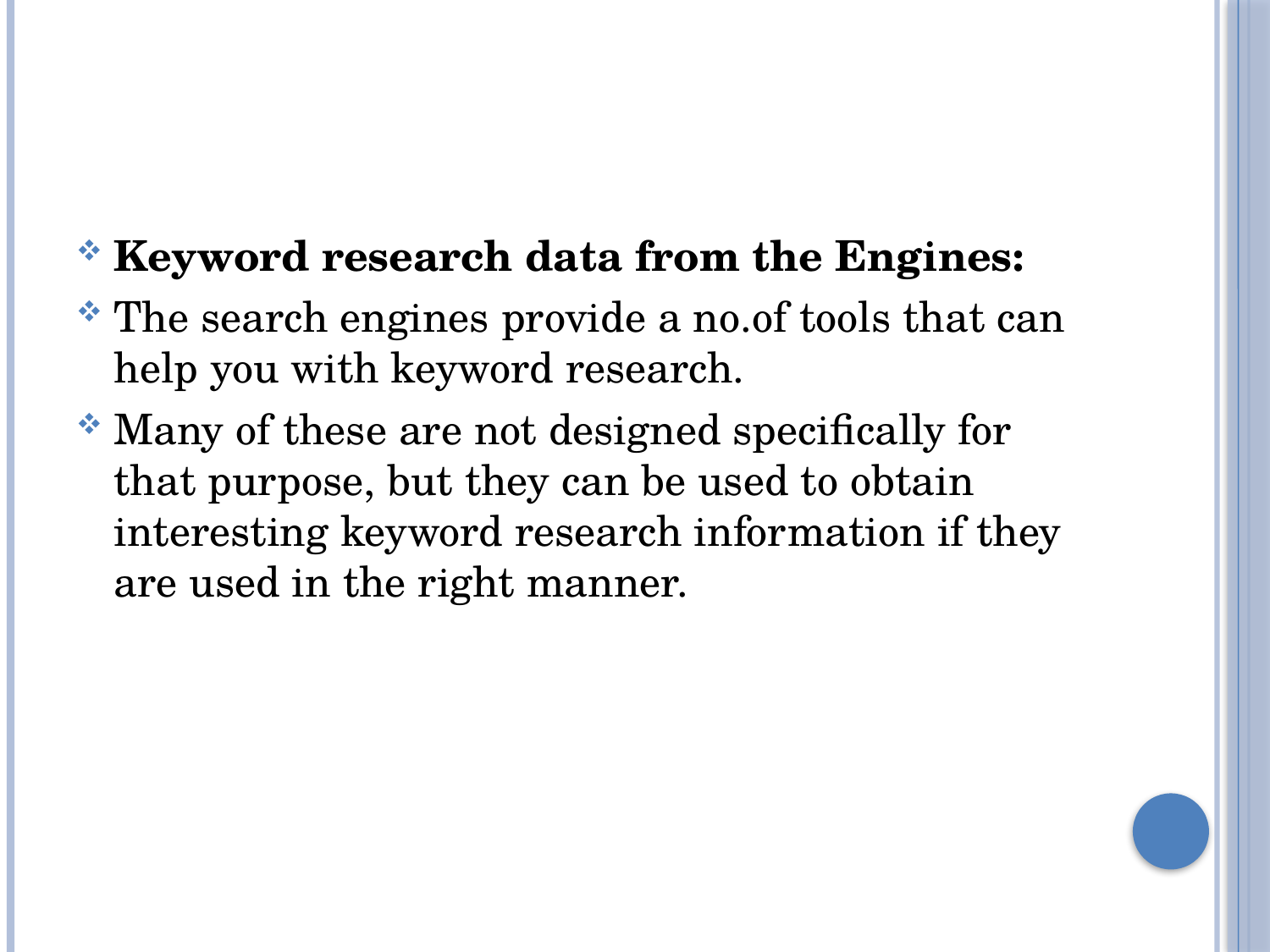

#
Keyword research data from the Engines:
The search engines provide a no.of tools that can help you with keyword research.
Many of these are not designed specifically for that purpose, but they can be used to obtain interesting keyword research information if they are used in the right manner.